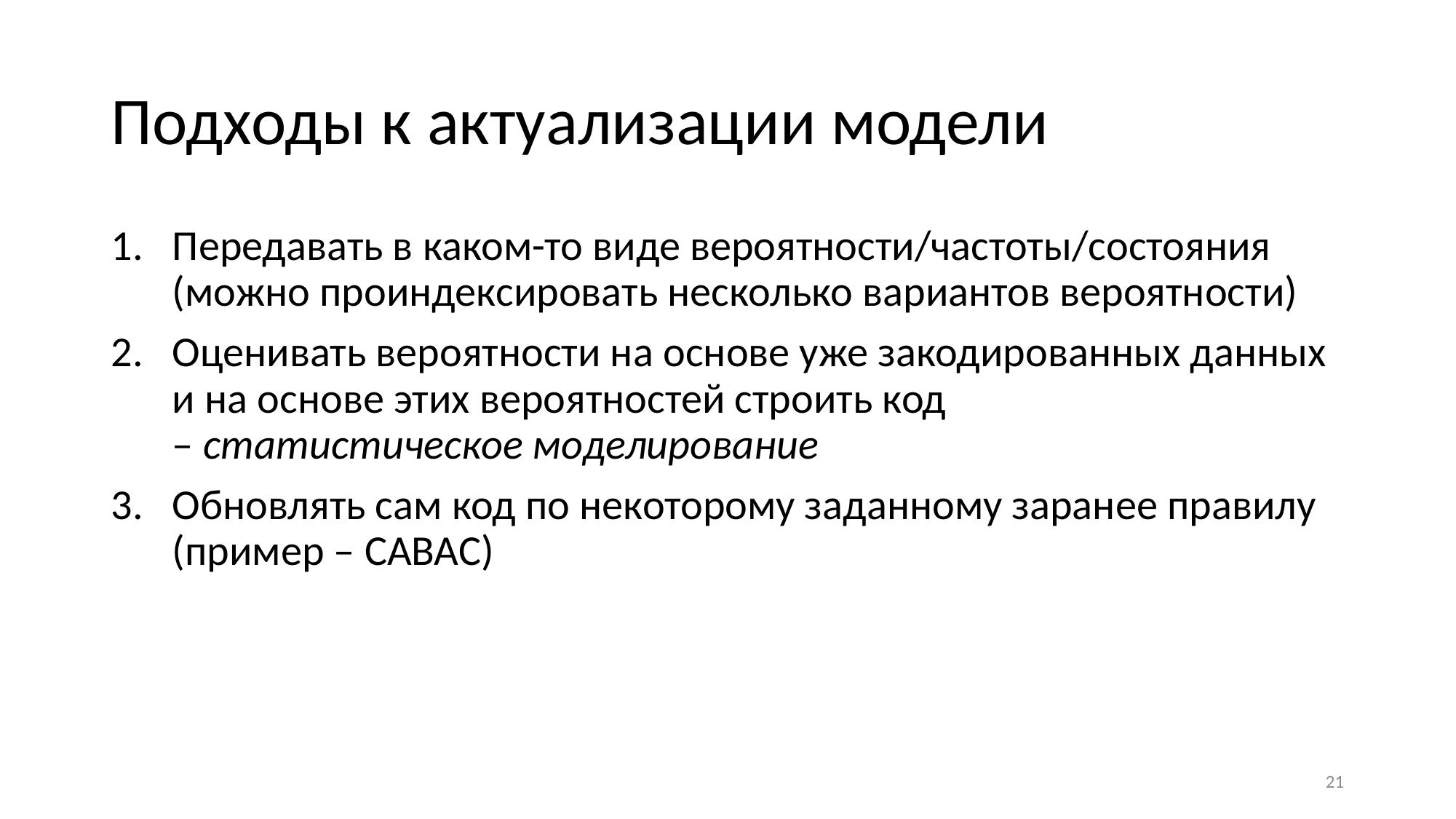

# Подходы к актуализации модели
Передавать в каком-то виде вероятности/частоты/состояния
(можно проиндексировать несколько вариантов вероятности)
Оценивать вероятности на основе уже закодированных данных и на основе этих вероятностей строить код
– статистическое моделирование
Обновлять сам код по некоторому заданному заранее правилу
(пример – CABAC)

21